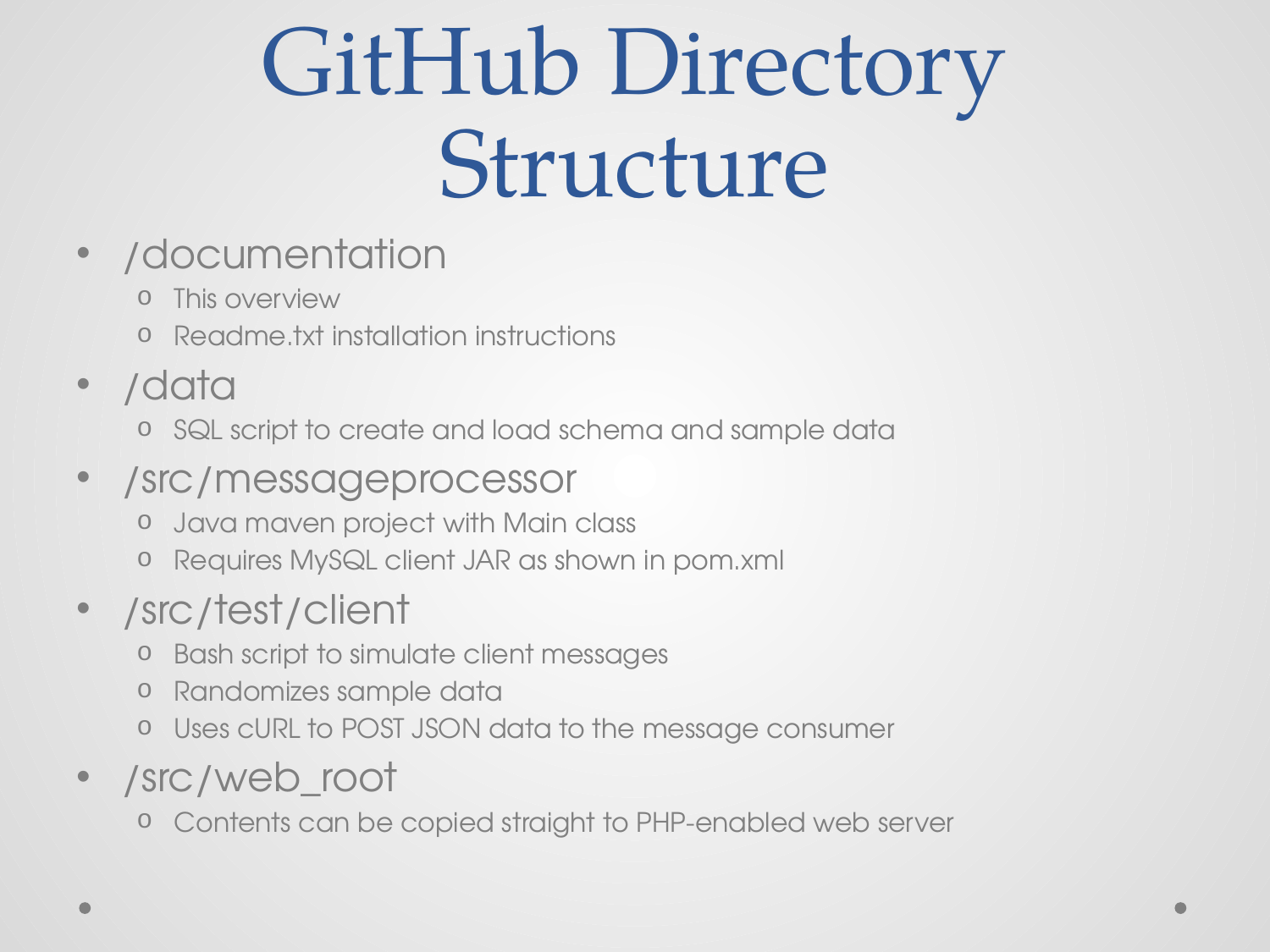

# GitHub Directory Structure
/documentation
This overview
Readme.txt installation instructions
/data
SQL script to create and load schema and sample data
/src/messageprocessor
Java maven project with Main class
Requires MySQL client JAR as shown in pom.xml
/src/test/client
Bash script to simulate client messages
Randomizes sample data
Uses cURL to POST JSON data to the message consumer
/src/web_root
Contents can be copied straight to PHP-enabled web server